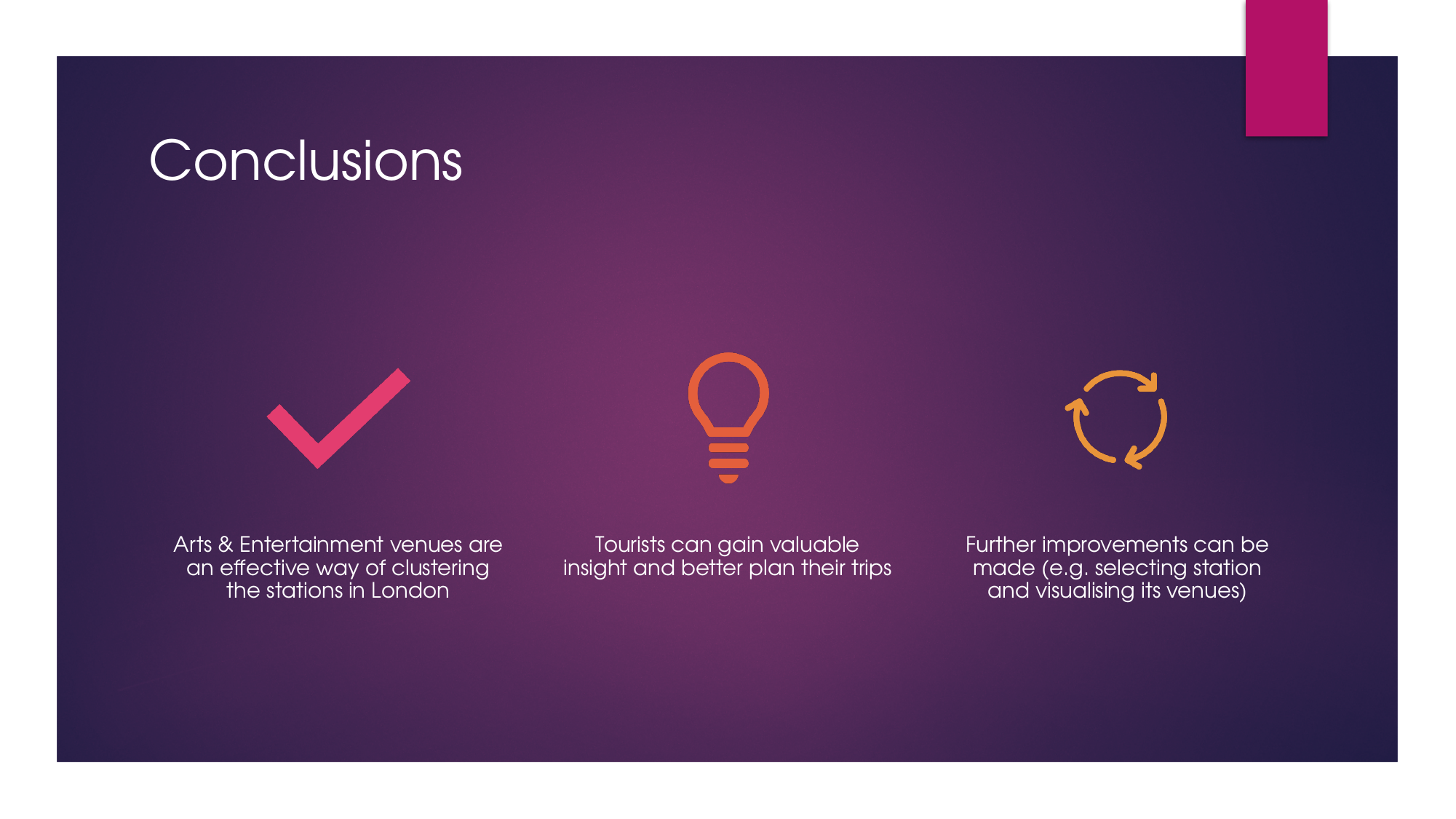

# Conclusions
Arts & Entertainment venues are an effective way of clustering the stations in London
Tourists can gain valuable insight and better plan their trips
Further improvements can be made (e.g. selecting station and visualising its venues)